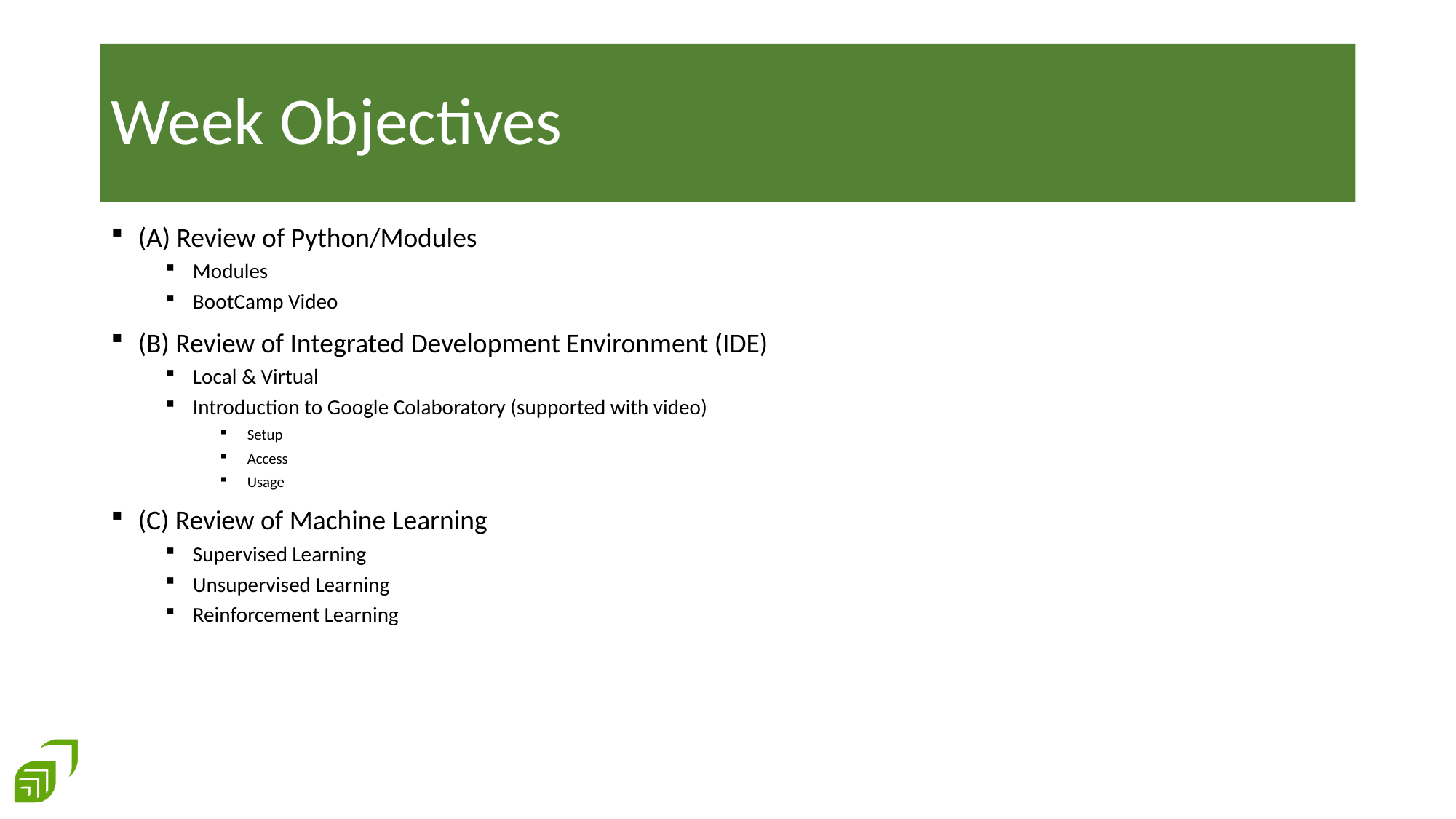

# Week Objectives
(A) Review of Python/Modules
Modules
BootCamp Video
(B) Review of Integrated Development Environment (IDE)
Local & Virtual
Introduction to Google Colaboratory (supported with video)
Setup
Access
Usage
(C) Review of Machine Learning
Supervised Learning
Unsupervised Learning
Reinforcement Learning